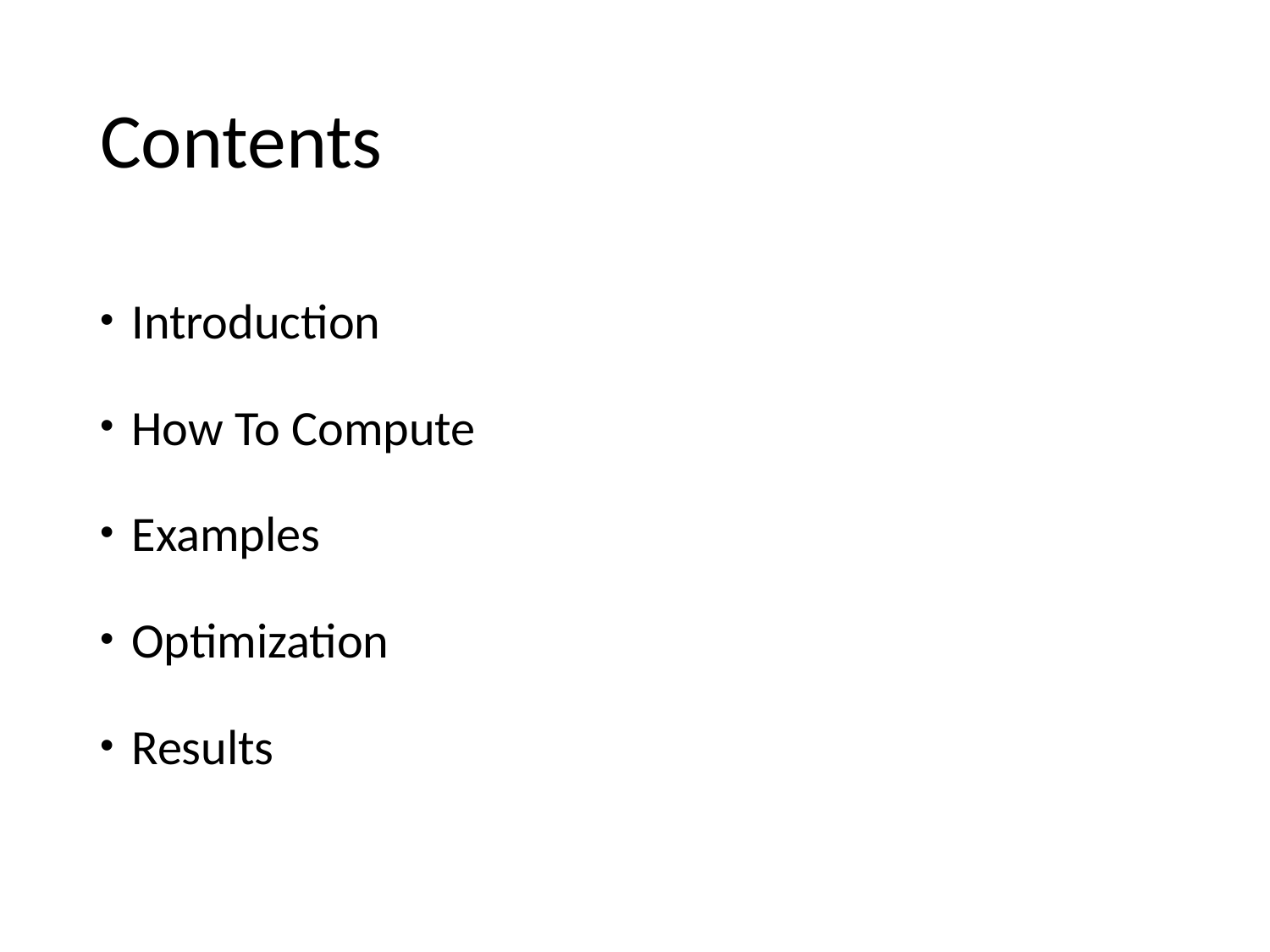

# Contents
Introduction
How To Compute
Examples
Optimization
Results